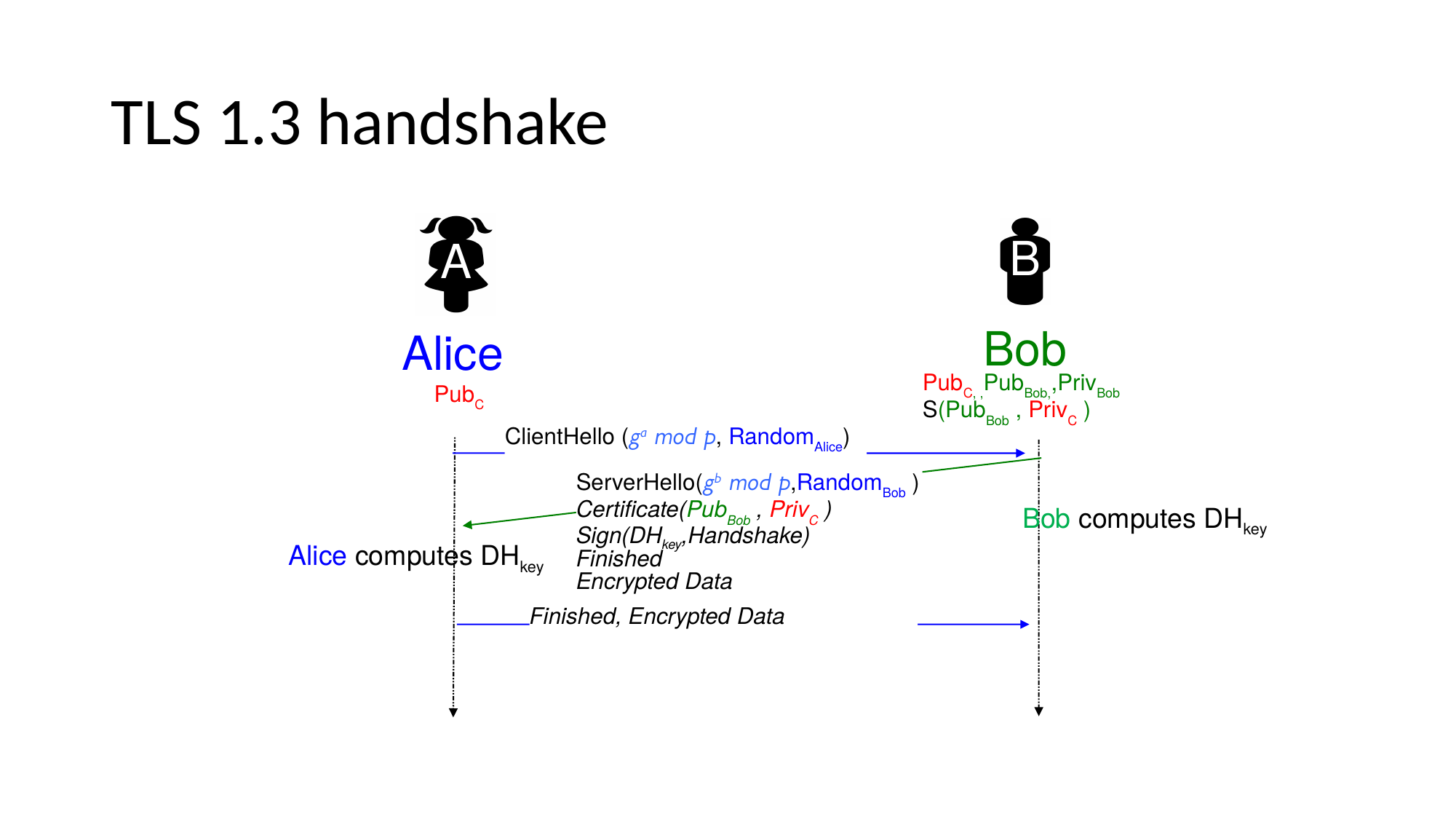

# TLS 1.3 handshake

A

B

Bob
Alice
PubC, ,PubBob,,PrivBob
S(PubBob , PrivC )‏

PubC

ClientHello (ga mod p, RandomAlice)‏

ServerHello(gb mod p,RandomBob )‏
Certificate(PubBob , PrivC )
Sign(DHkey,Handshake)
Finished
Encrypted Data‏

Bob computes DHkey
Alice computes DHkey

Finished, Encrypted Data